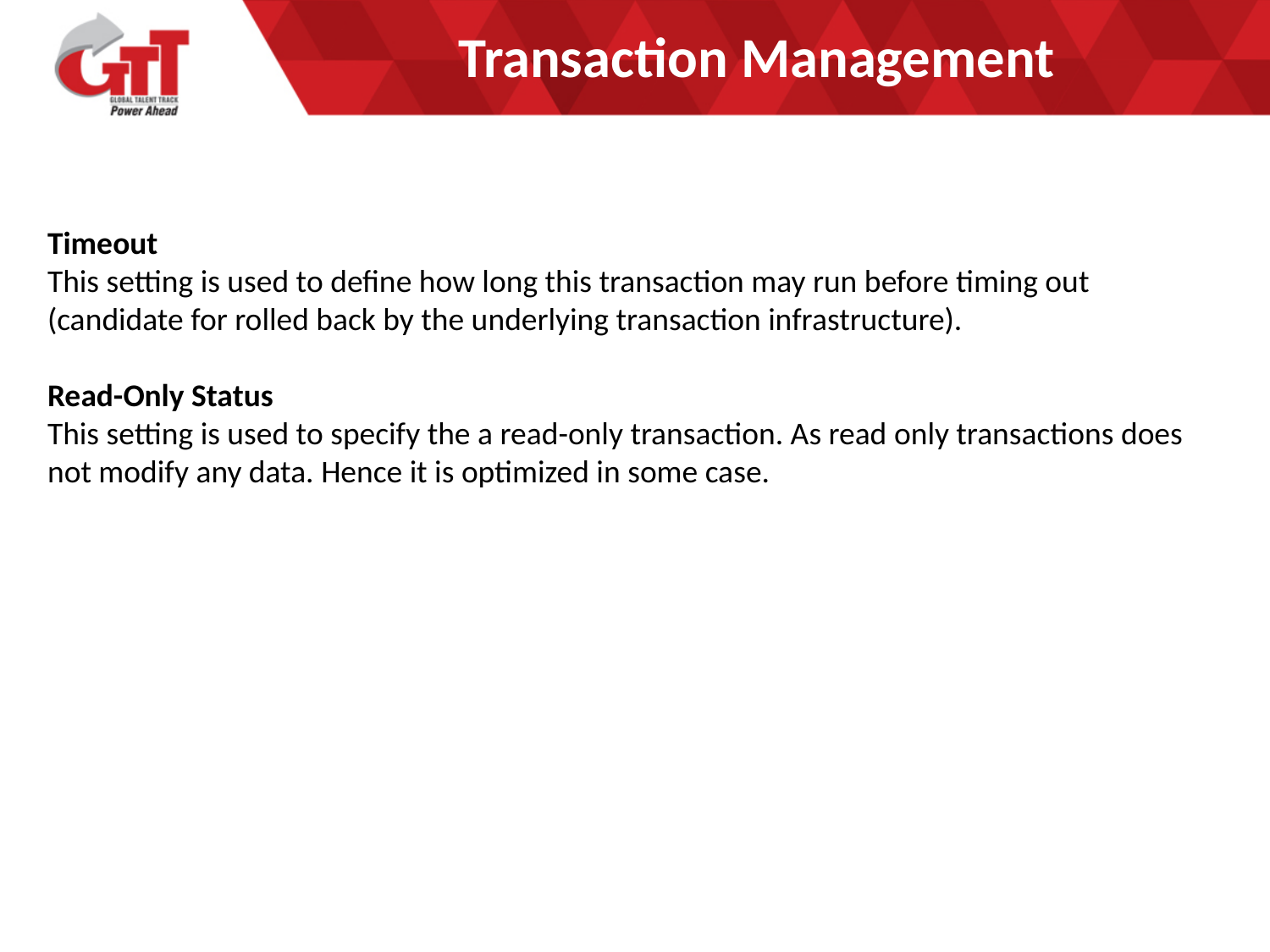

# Transaction Management
Timeout
This setting is used to define how long this transaction may run before timing out (candidate for rolled back by the underlying transaction infrastructure).

Read-Only Status
This setting is used to specify the a read-only transaction. As read only transactions does not modify any data. Hence it is optimized in some case.